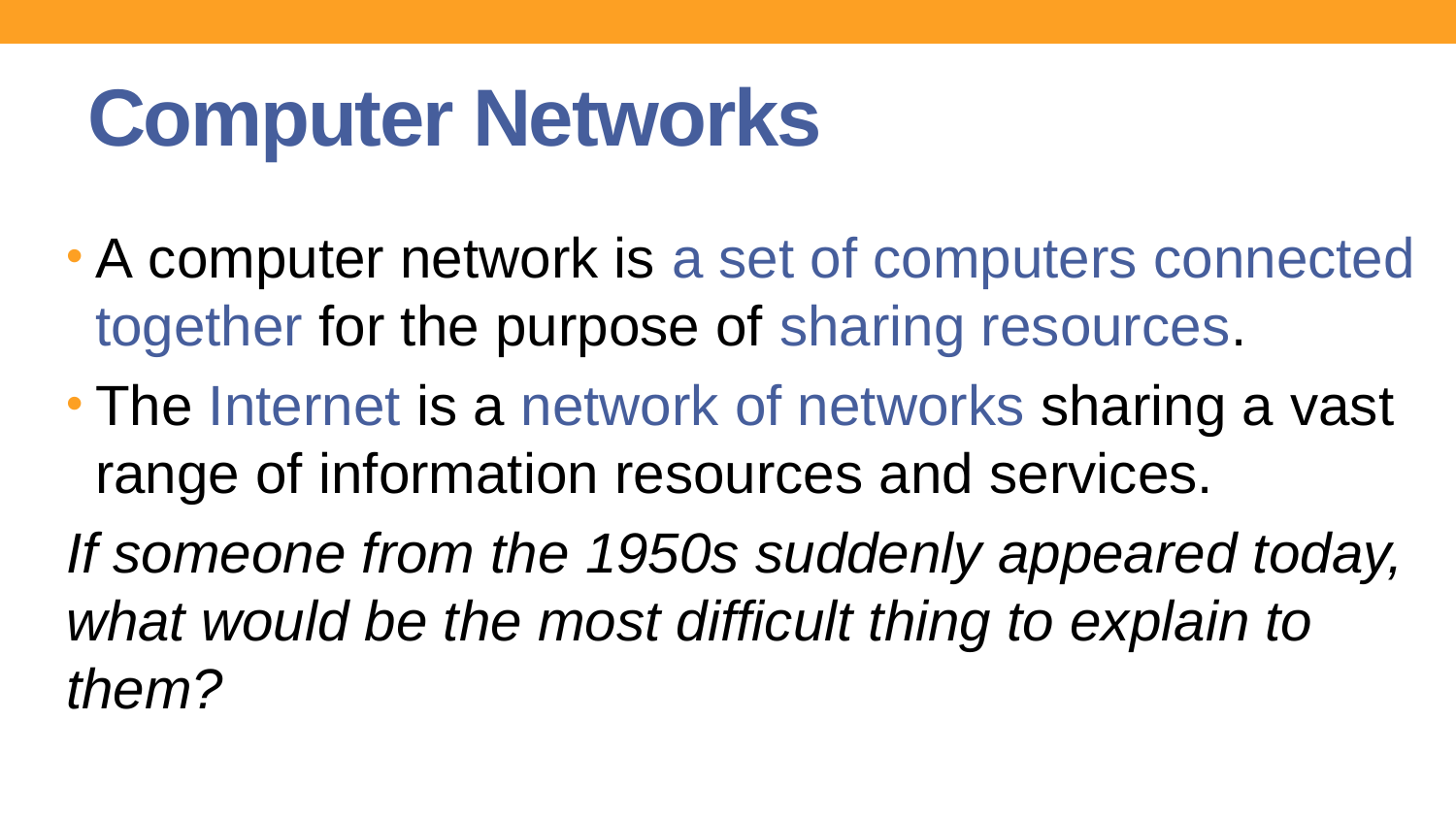

# Computer Networks
A computer network is a set of computers connected together for the purpose of sharing resources.
The Internet is a network of networks sharing a vast range of information resources and services.
If someone from the 1950s suddenly appeared today, what would be the most difficult thing to explain to them?